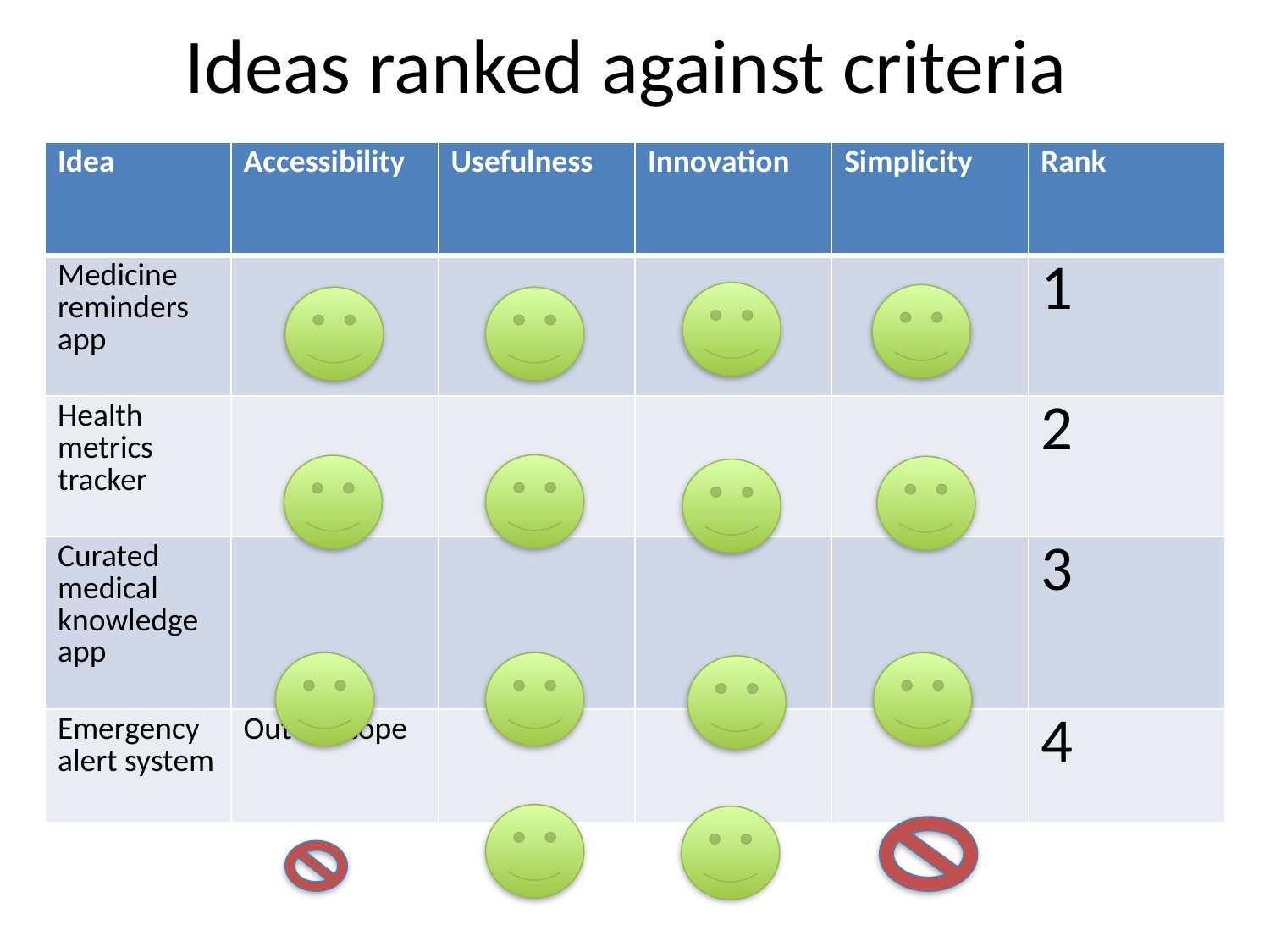

# Ideas ranked against criteria
| Idea | Accessibility | Usefulness | Innovation | Simplicity | Rank |
| --- | --- | --- | --- | --- | --- |
| Medicine reminders app |  |  |  |  | 1 |
| Health metrics tracker |  |  |  |  | 2 |
| Curated medical knowledge app |  |  |  |  | 3 |
| Emergency alert system | Out of scope |  |  |  | 4 |